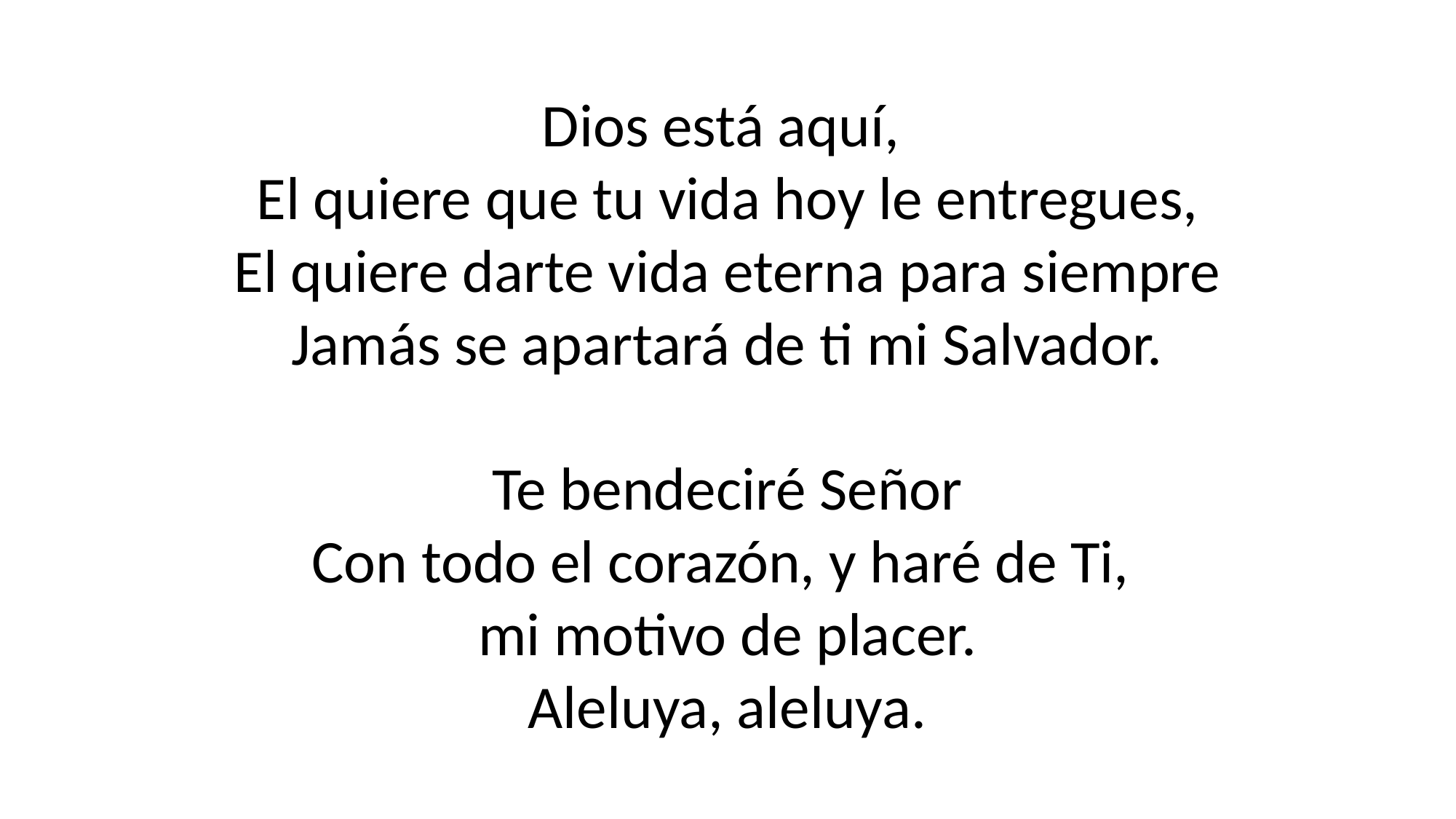

Dios está aquí,
El quiere que tu vida hoy le entregues,
El quiere darte vida eterna para siempre
Jamás se apartará de ti mi Salvador.

Te bendeciré Señor
Con todo el corazón, y haré de Ti,
mi motivo de placer.
Aleluya, aleluya.